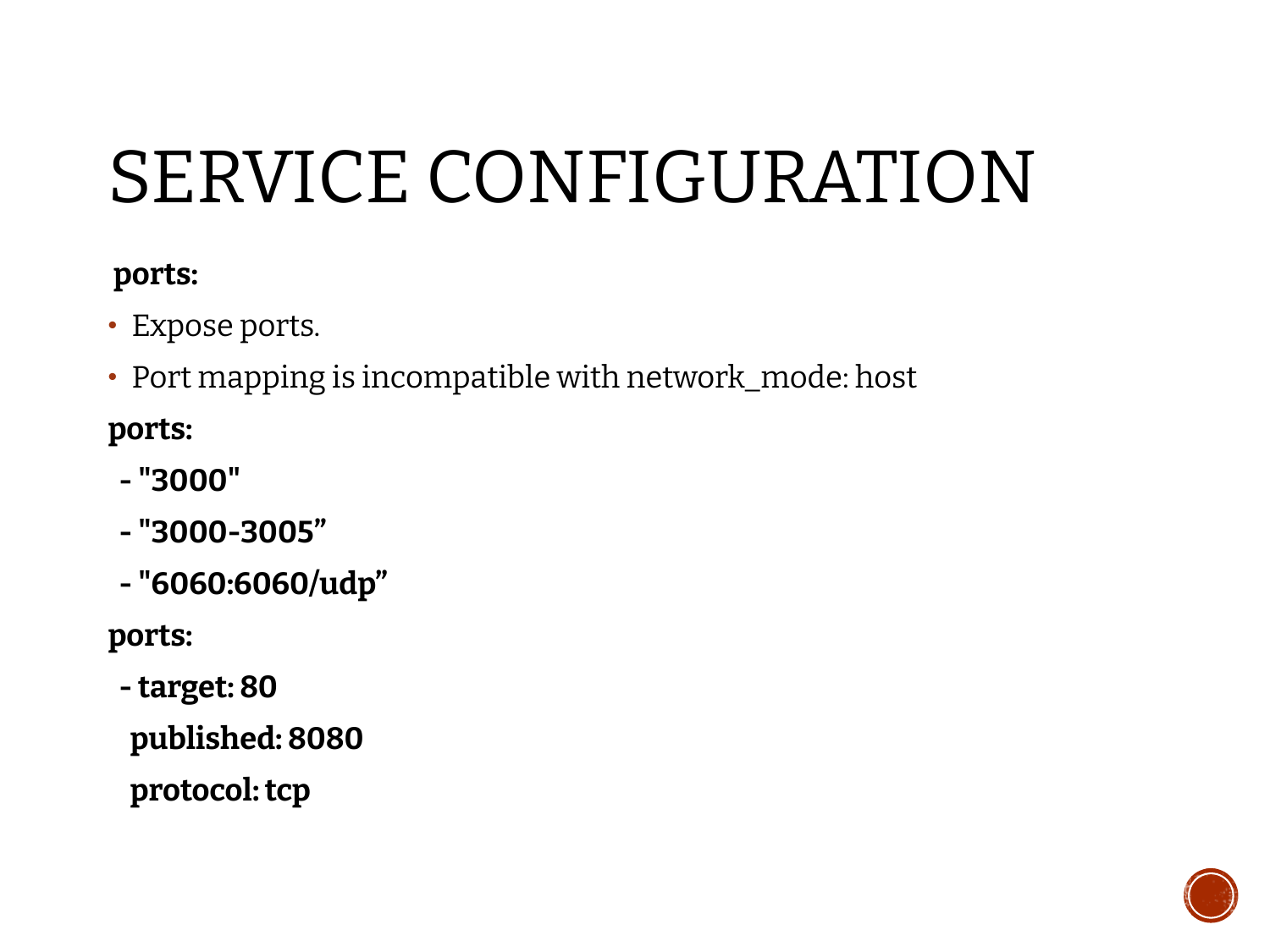

# Service configuration
 ports:
Expose ports.
Port mapping is incompatible with network_mode: host
ports:
  - "3000"
  - "3000-3005”
  - "6060:6060/udp”
ports:
  - target: 80
    published: 8080
    protocol: tcp